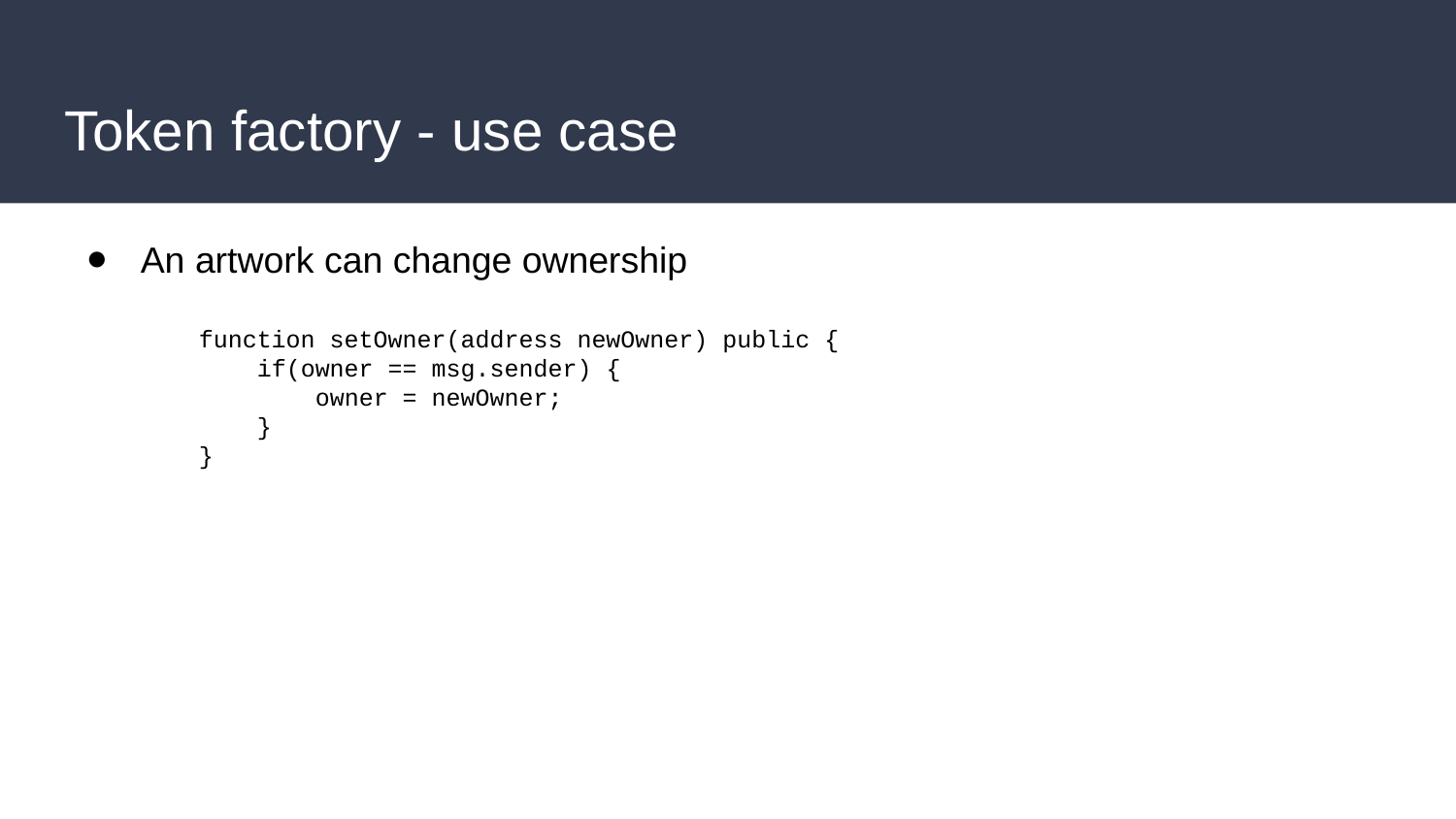

# Token factory - use case
An artwork can change ownership

    function setOwner(address newOwner) public {
        if(owner == msg.sender) {
            owner = newOwner;
        }
    }